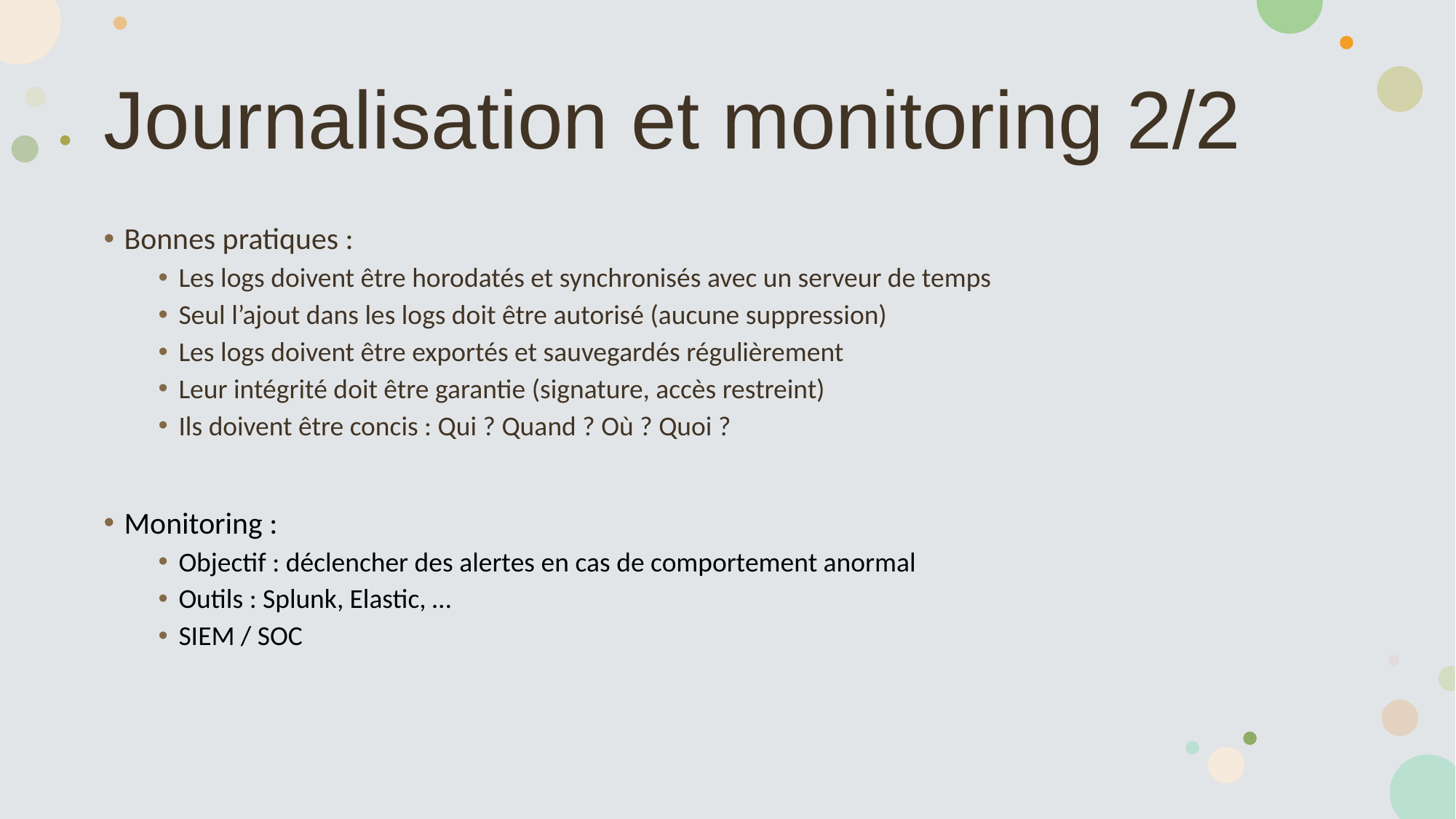

# Journalisation et monitoring 2/2
Bonnes pratiques :
Les logs doivent être horodatés et synchronisés avec un serveur de temps
Seul l’ajout dans les logs doit être autorisé (aucune suppression)
Les logs doivent être exportés et sauvegardés régulièrement
Leur intégrité doit être garantie (signature, accès restreint)
Ils doivent être concis : Qui ? Quand ? Où ? Quoi ?

Monitoring :
Objectif : déclencher des alertes en cas de comportement anormal
Outils : Splunk, Elastic, …
SIEM / SOC